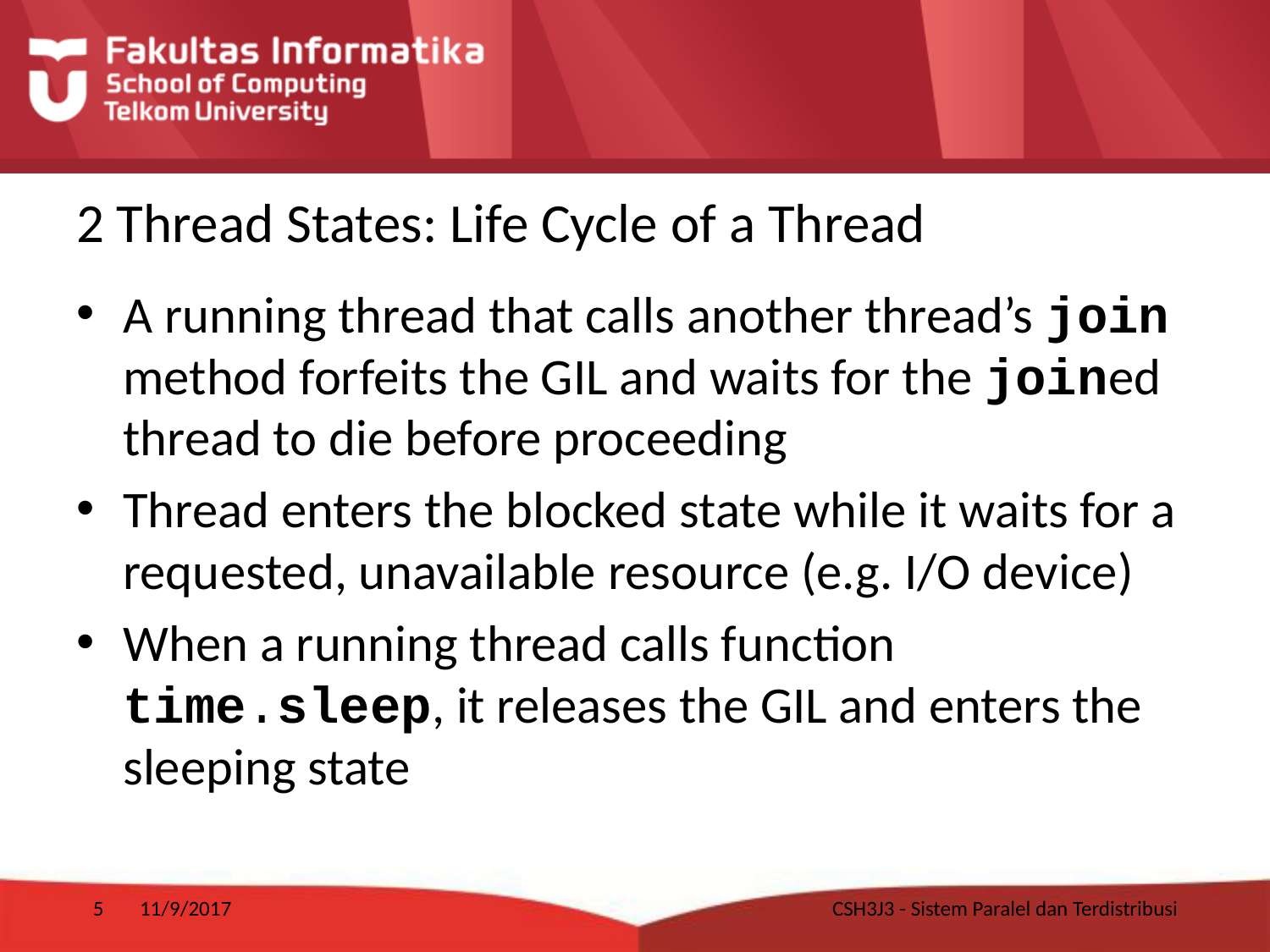

# 2 Thread States: Life Cycle of a Thread
A running thread that calls another thread’s join method forfeits the GIL and waits for the joined thread to die before proceeding
Thread enters the blocked state while it waits for a requested, unavailable resource (e.g. I/O device)
When a running thread calls function time.sleep, it releases the GIL and enters the sleeping state
5
11/9/2017
CSH3J3 - Sistem Paralel dan Terdistribusi